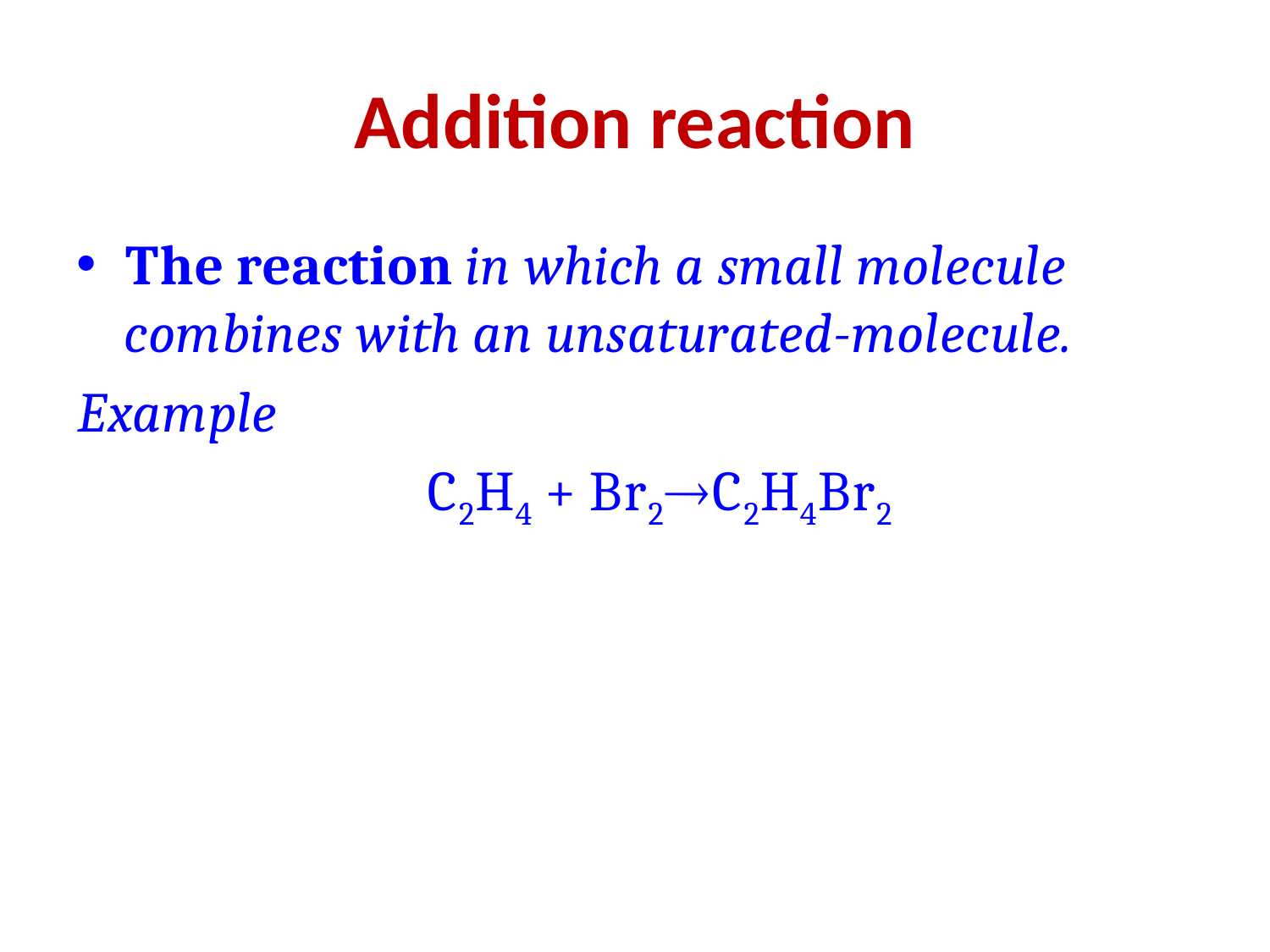

# Addition reaction
The reaction in which a small molecule combines with an unsaturated-molecule.
Example
                            C2H4 + Br2→C2H4Br2